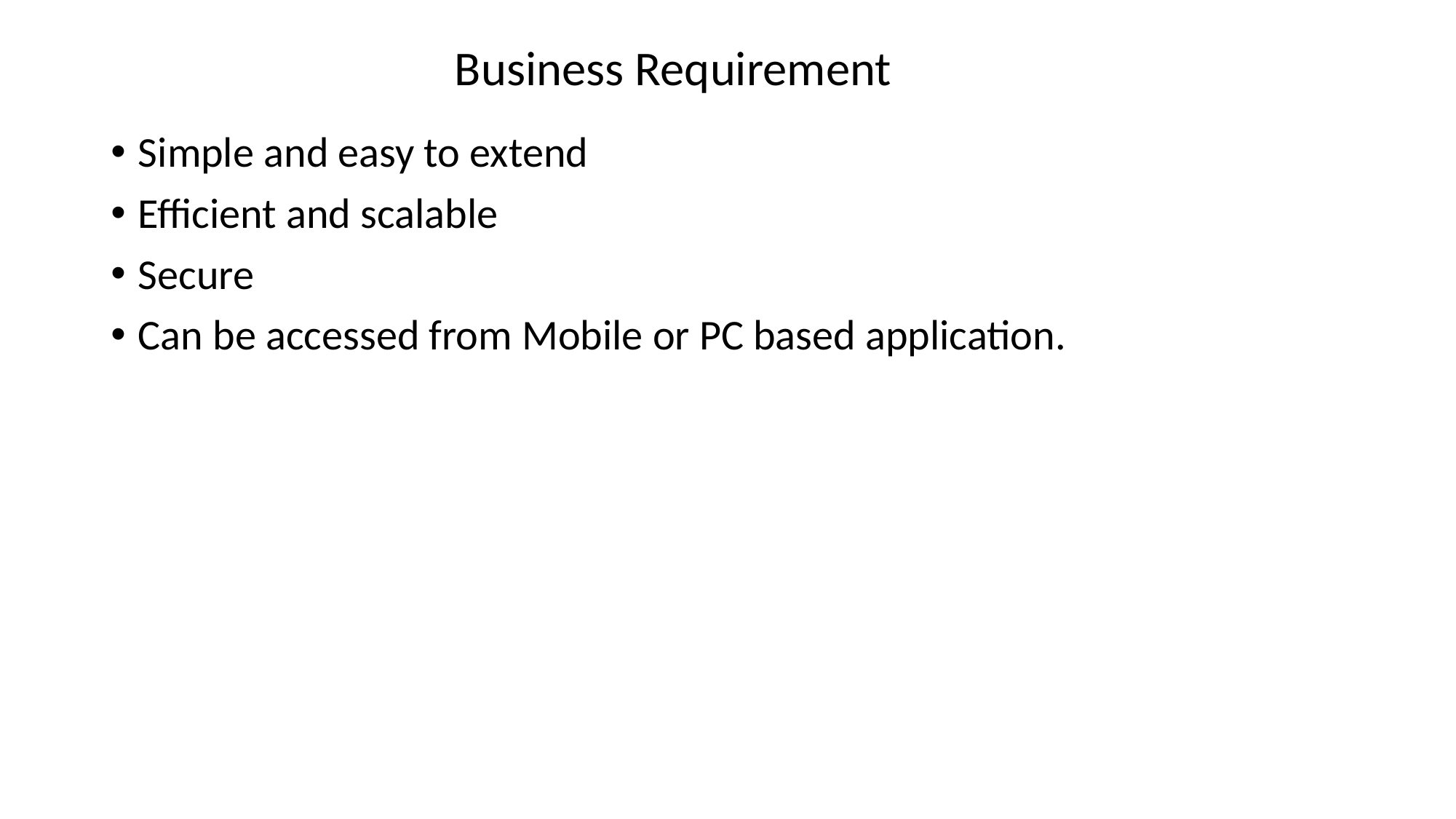

# Business Requirement
Simple and easy to extend
Efficient and scalable
Secure
Can be accessed from Mobile or PC based application.